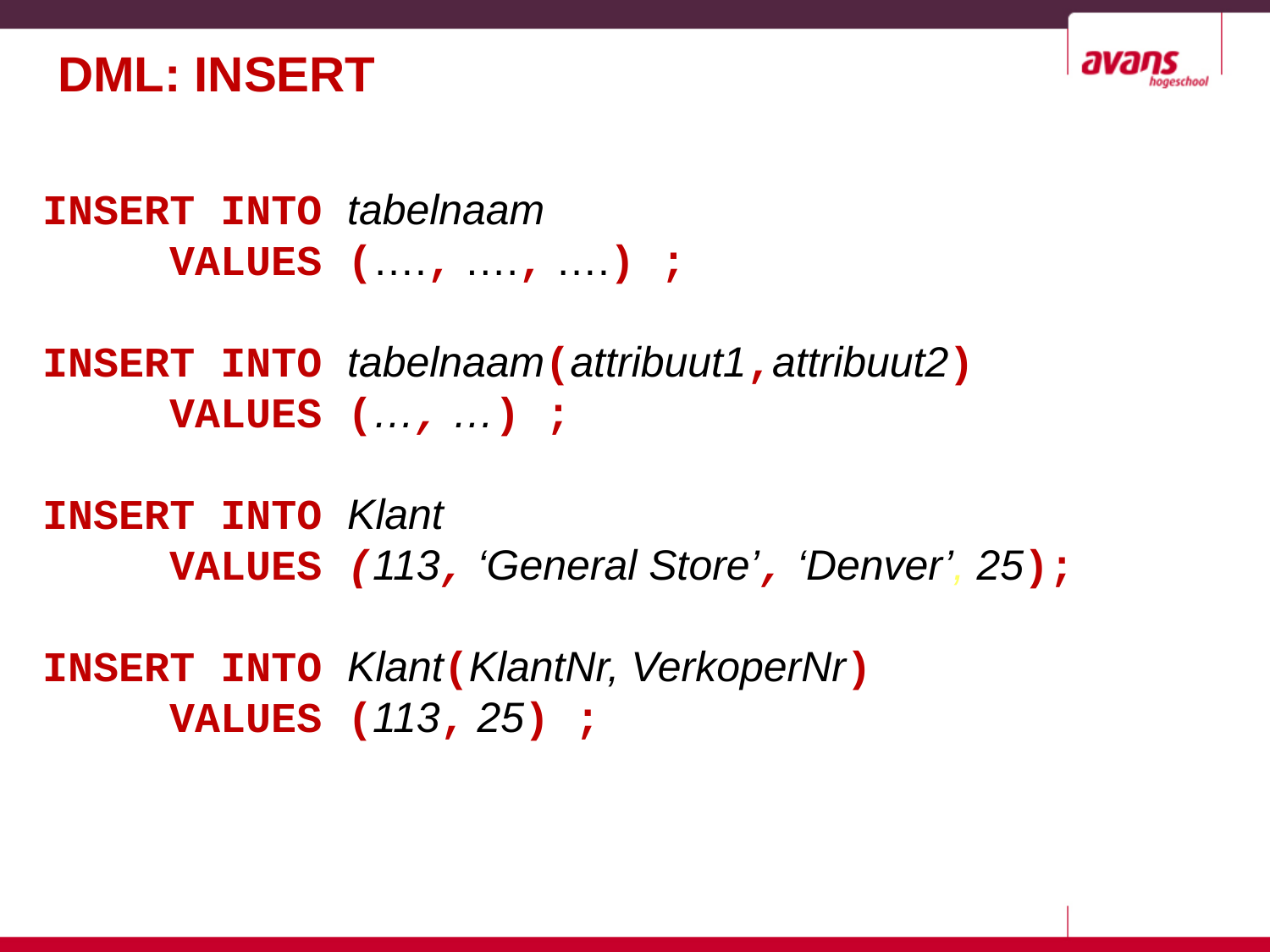

# DML: INSERT
INSERT INTO tabelnaam
	VALUES (…., …., ….) ;

INSERT INTO tabelnaam(attribuut1,attribuut2)
	VALUES (…, …) ;

INSERT INTO Klant
	VALUES (113, ‘General Store’, ‘Denver’, 25);

INSERT INTO Klant(KlantNr, VerkoperNr)
	VALUES (113, 25) ;
5-30